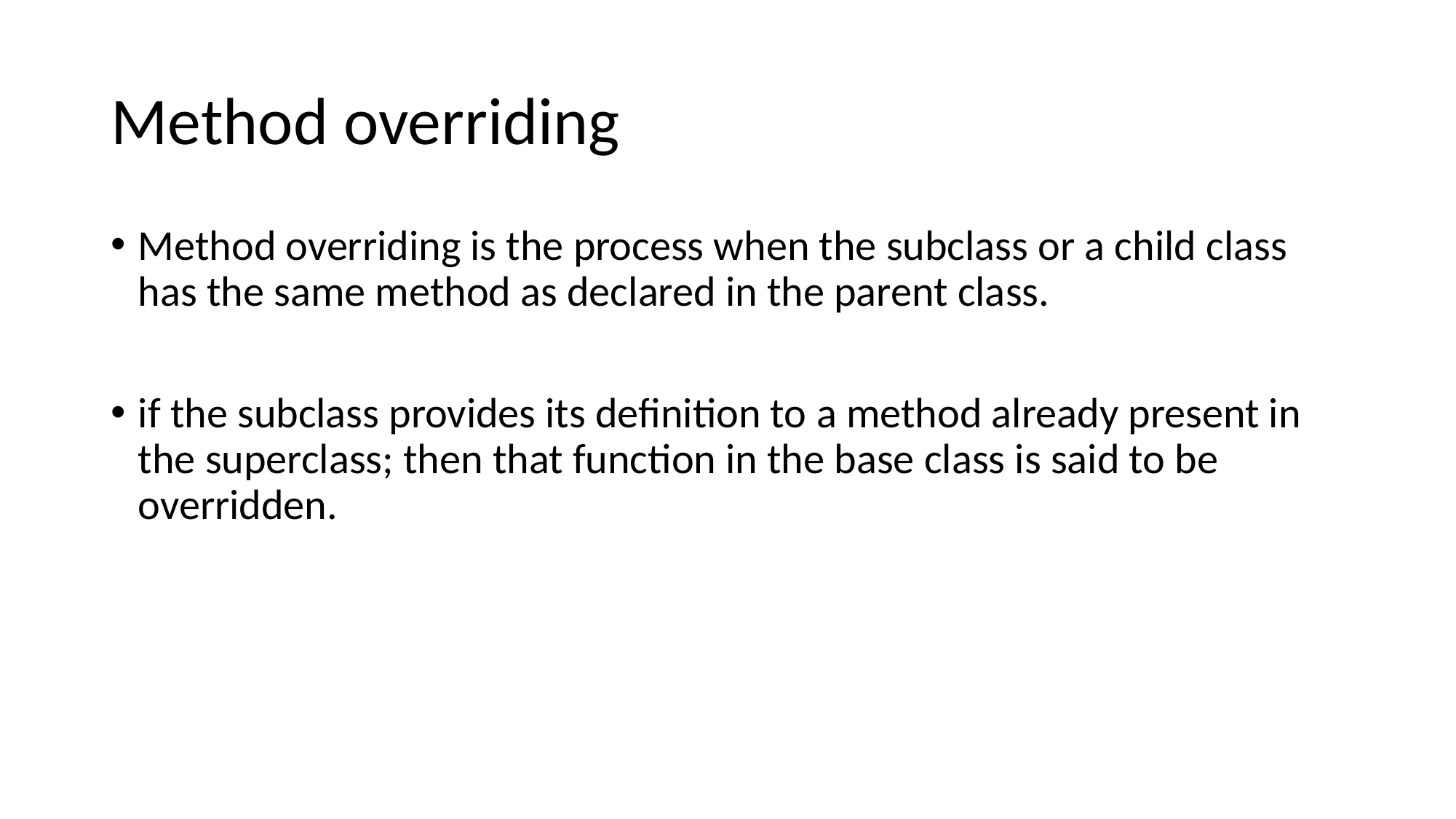

# Method overriding
Method overriding is the process when the subclass or a child class has the same method as declared in the parent class.

if the subclass provides its definition to a method already present in the superclass; then that function in the base class is said to be overridden.